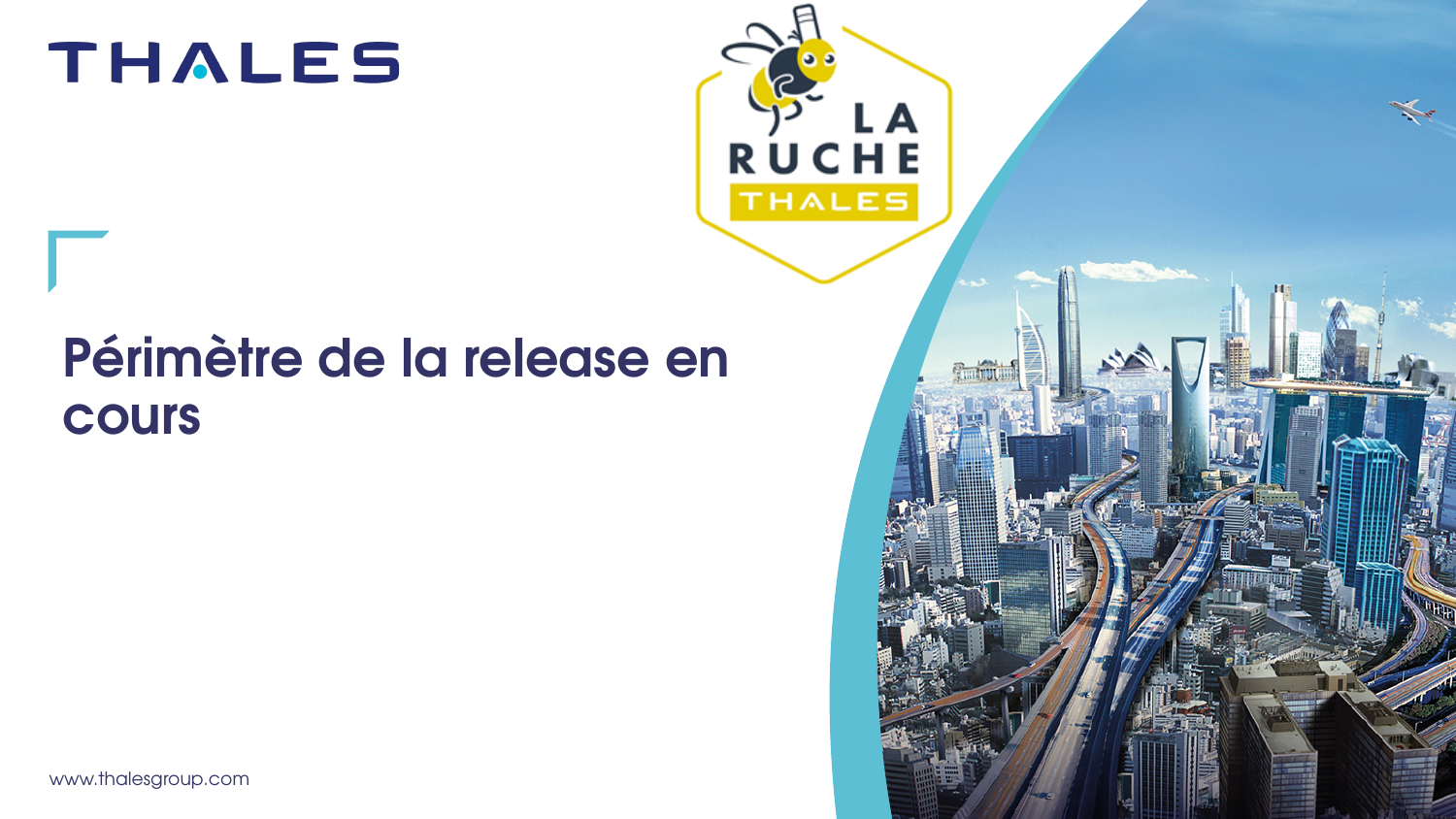

# Périmètre de la release en cours